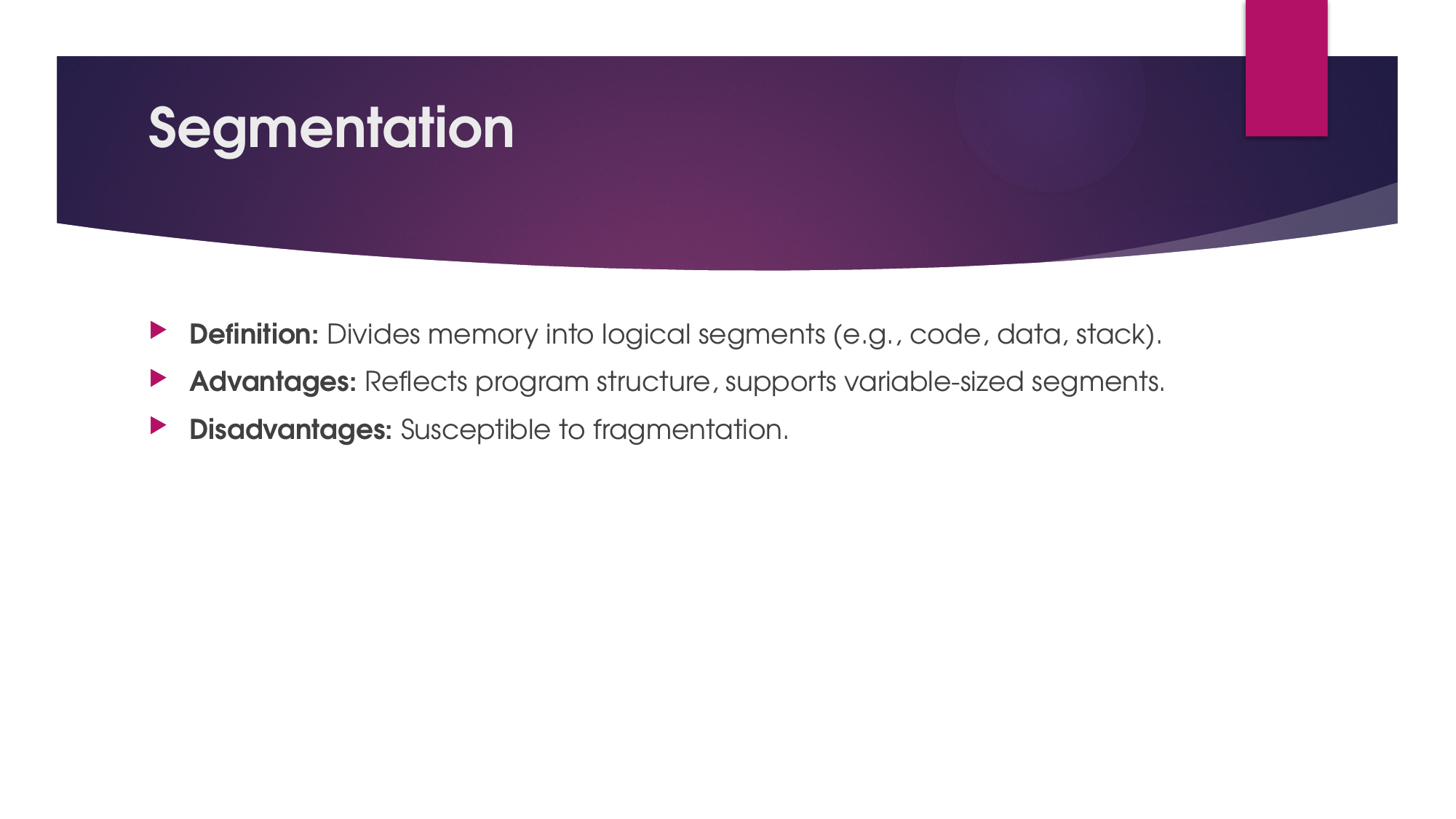

# Segmentation
Definition: Divides memory into logical segments (e.g., code, data, stack).
Advantages: Reflects program structure, supports variable-sized segments.
Disadvantages: Susceptible to fragmentation.